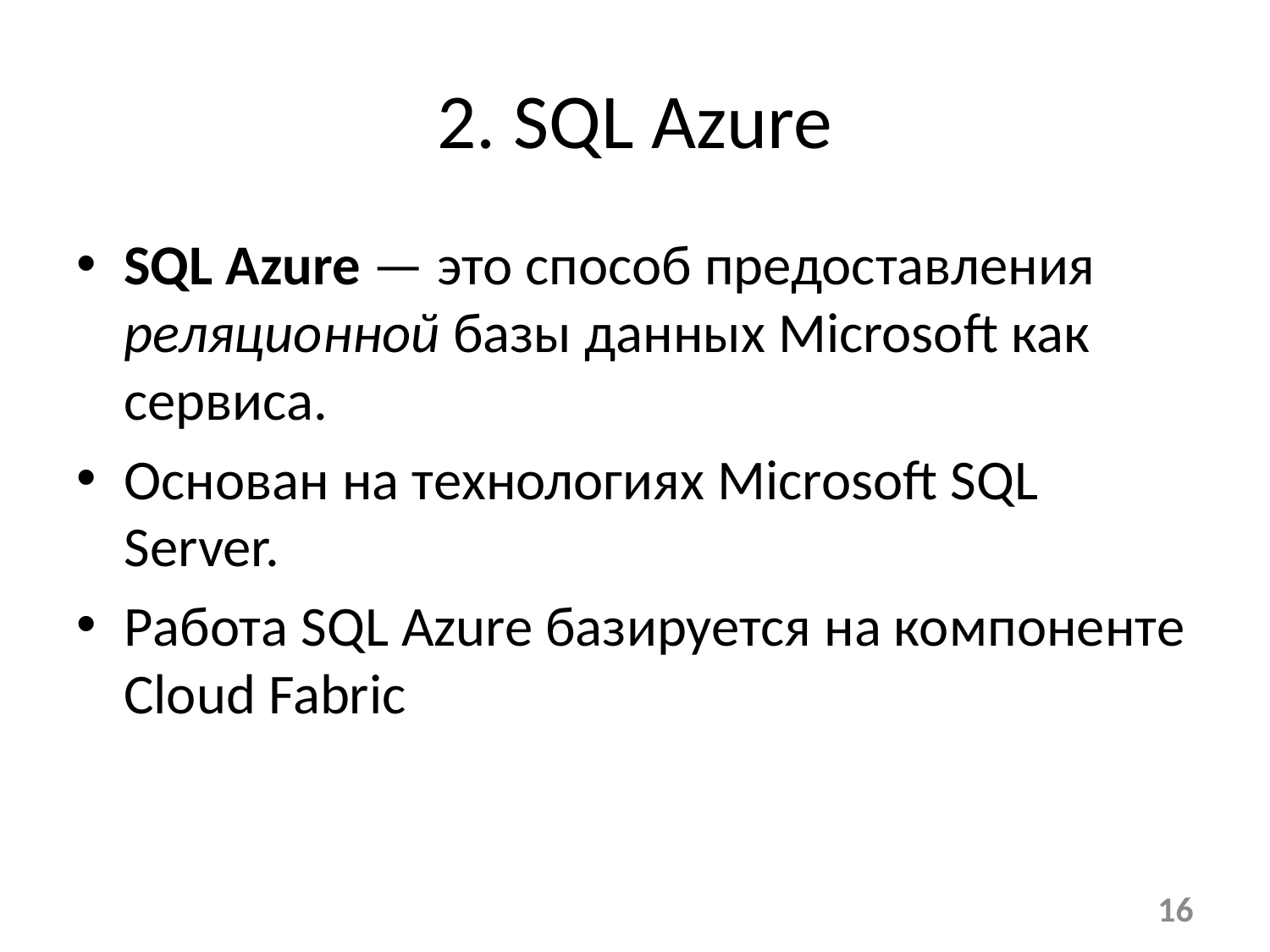

# 2. SQL Azure
SQL Azure — это способ предоставления реляционной базы данных Microsoft как сервиса.
Основан на технологиях Microsoft SQL Server.
Работа SQL Azure базируется на компоненте Cloud Fabric
16